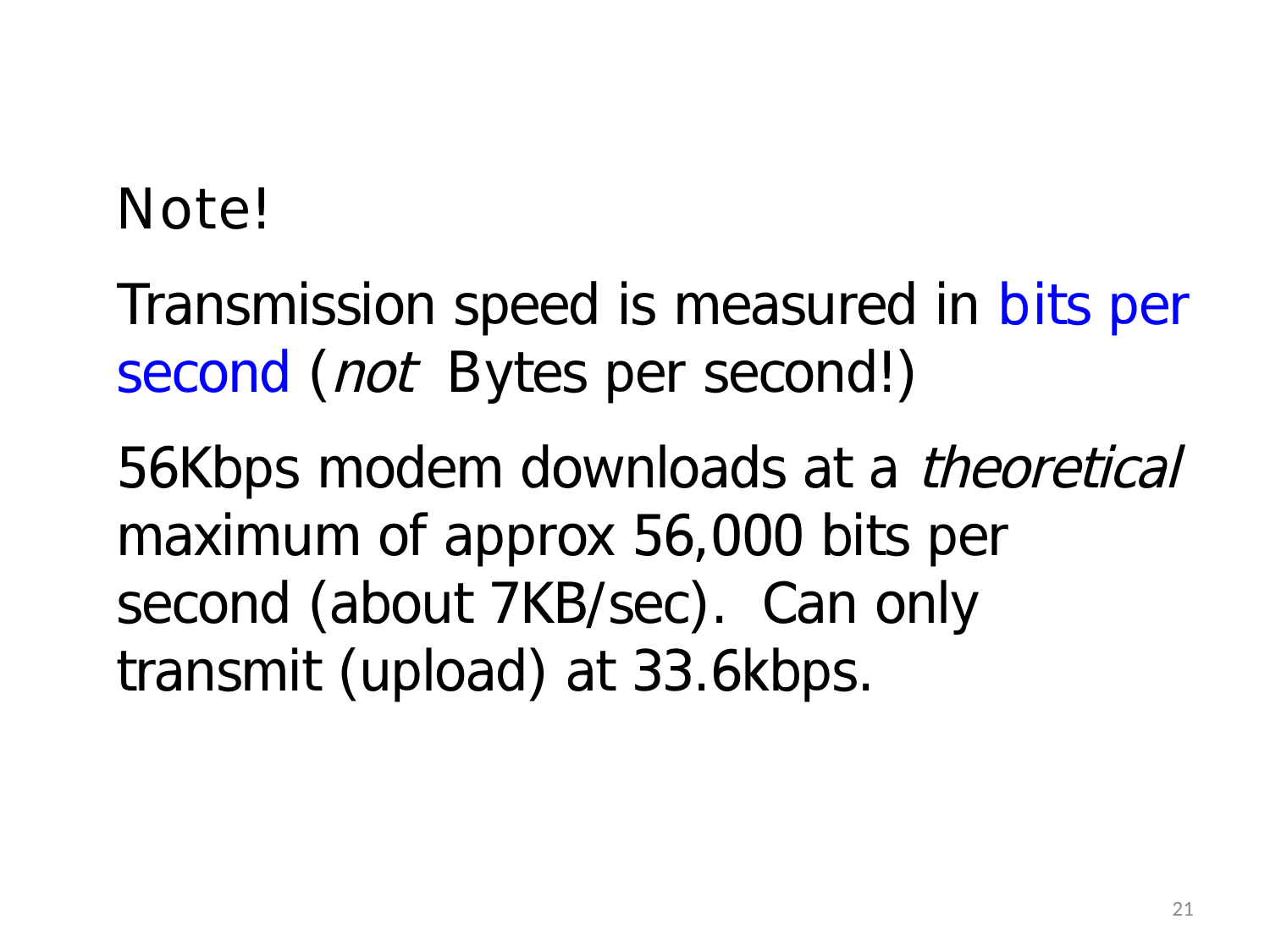

Note!
Transmission speed is measured in bits per second (not  Bytes per second!)
56Kbps modem downloads at a theoretical maximum of approx 56,000 bits per second (about 7KB/sec).  Can only transmit (upload) at 33.6kbps.
21